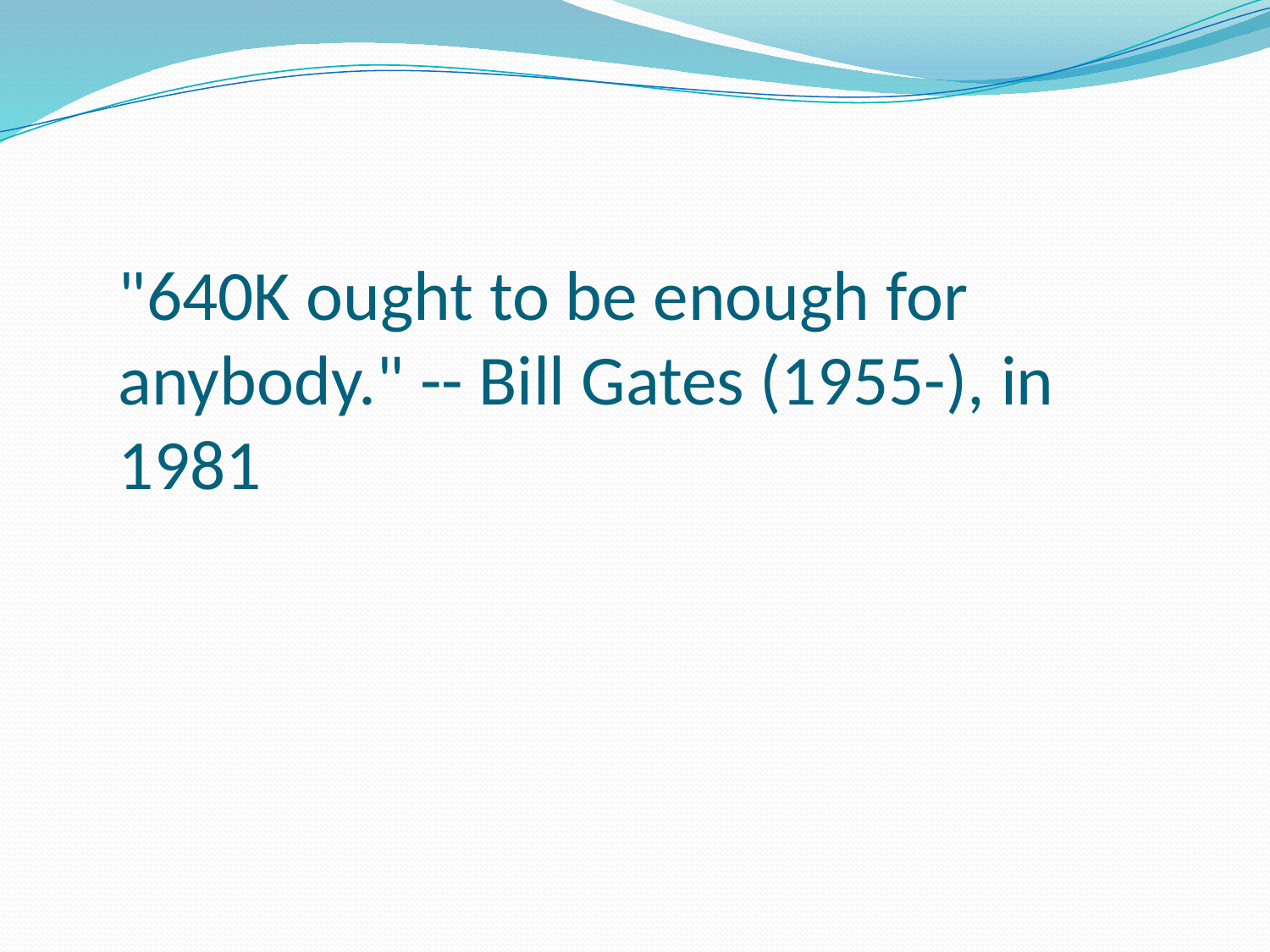

"640K ought to be enough for anybody." -- Bill Gates (1955-), in 1981
#